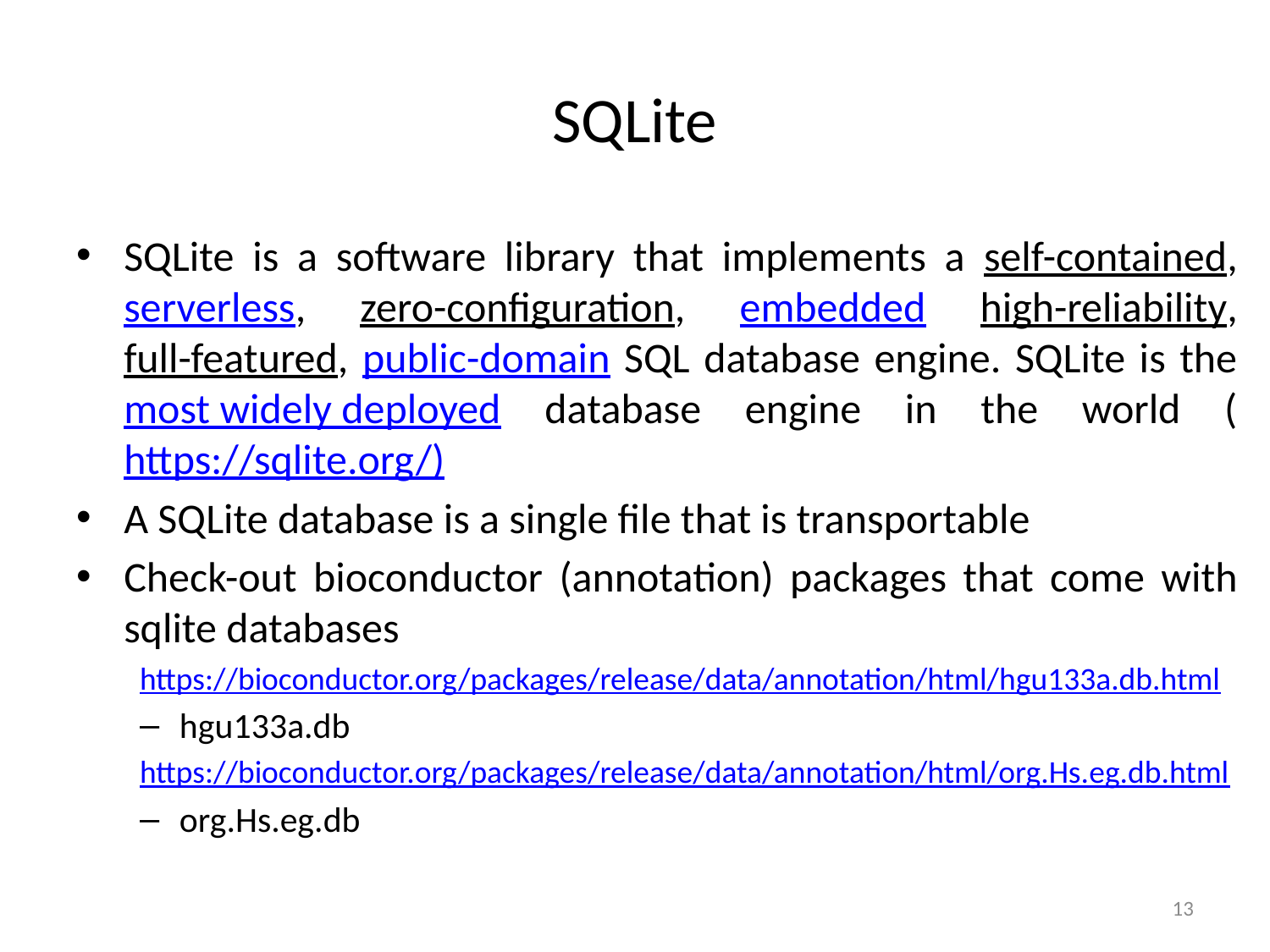

# SQLite
SQLite is a software library that implements a self-contained, serverless, zero-configuration, embedded high-reliability, full-featured, public-domain SQL database engine. SQLite is the most widely deployed database engine in the world (https://sqlite.org/)
A SQLite database is a single file that is transportable
Check-out bioconductor (annotation) packages that come with sqlite databases
https://bioconductor.org/packages/release/data/annotation/html/hgu133a.db.html
hgu133a.db
https://bioconductor.org/packages/release/data/annotation/html/org.Hs.eg.db.html
org.Hs.eg.db
13